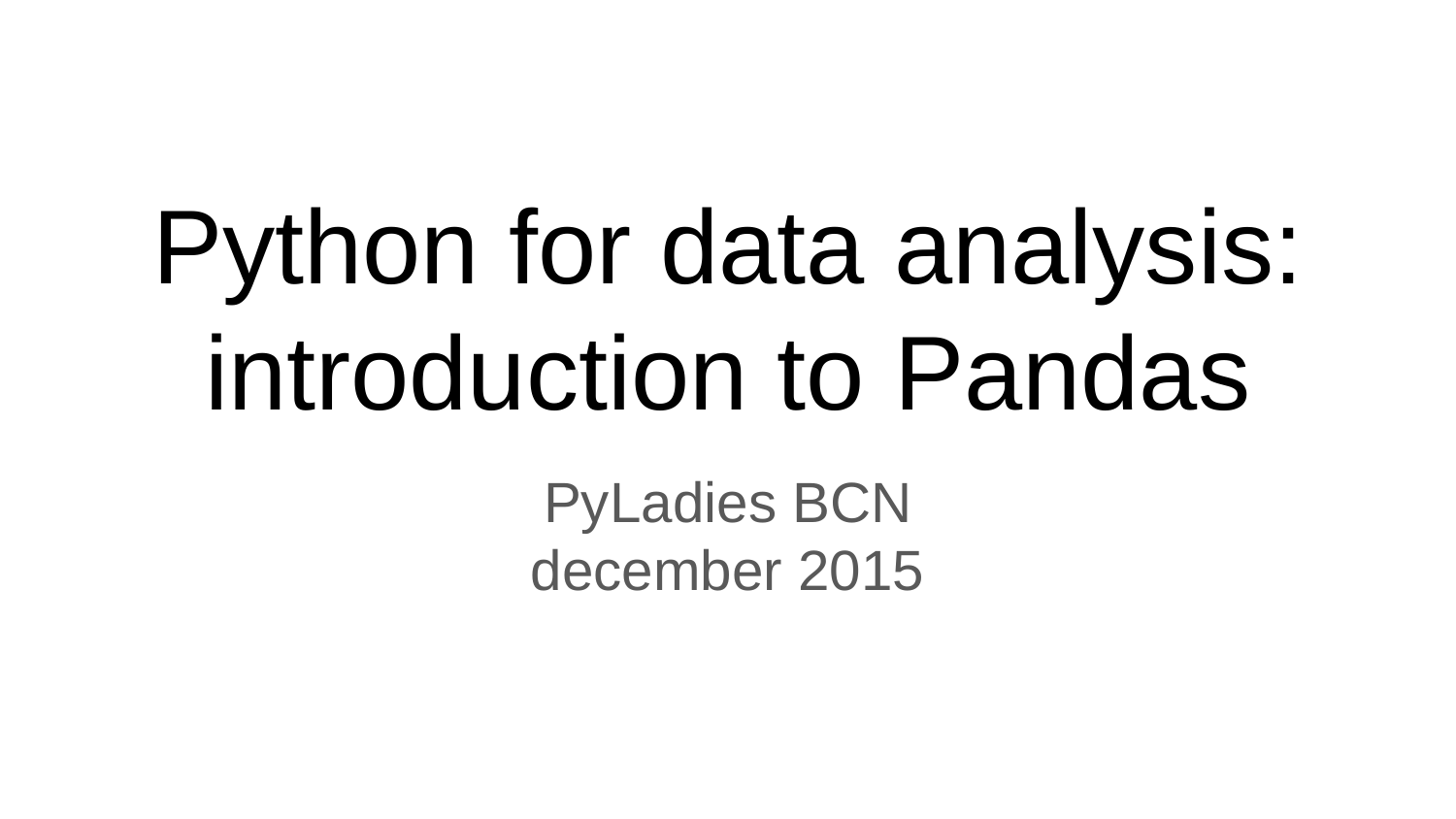

# Python for data analysis: introduction to Pandas
PyLadies BCN
december 2015